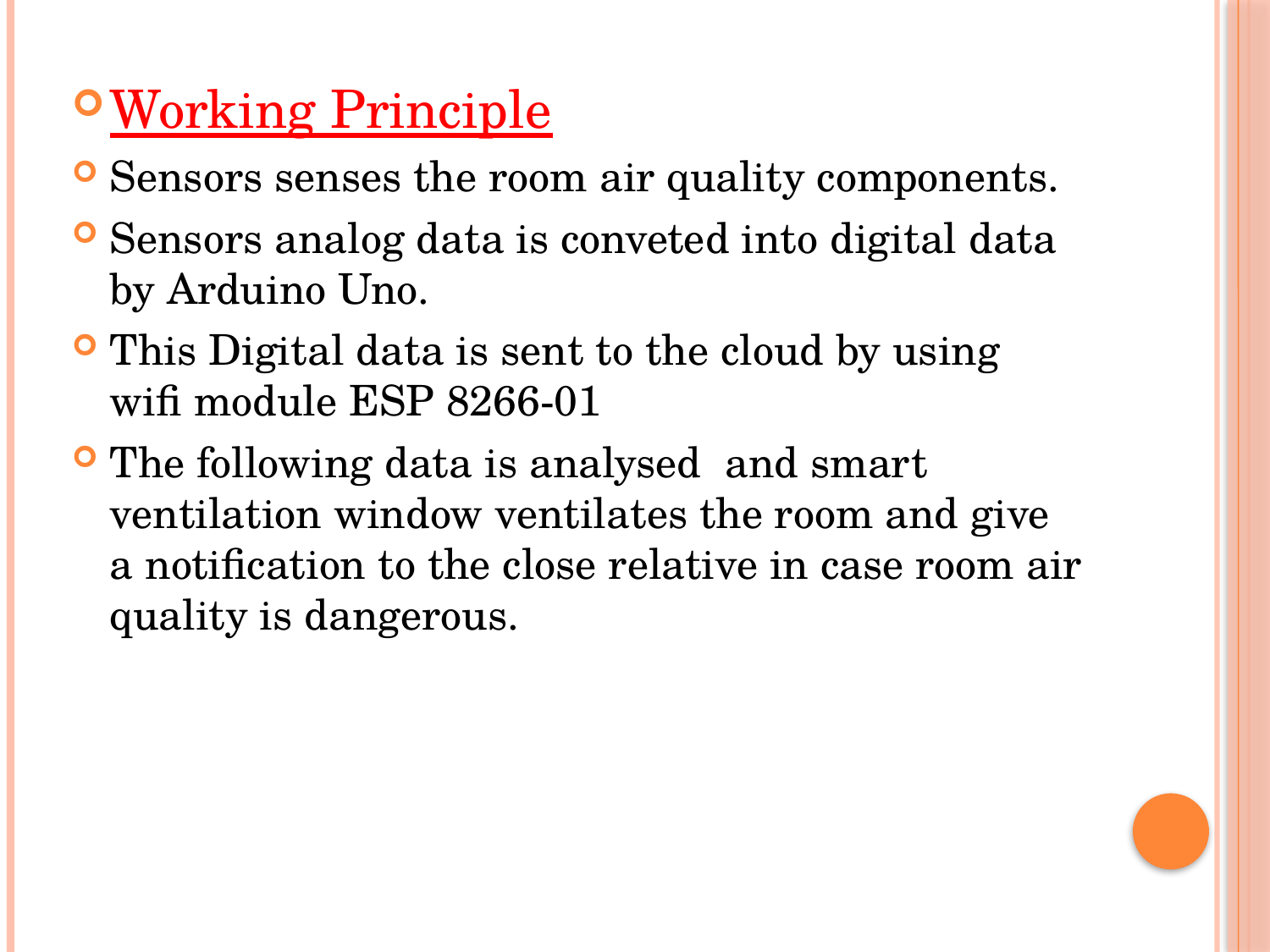

#
Working Principle
Sensors senses the room air quality components.
Sensors analog data is conveted into digital data by Arduino Uno.
This Digital data is sent to the cloud by using wifi module ESP 8266-01
The following data is analysed  and smart ventilation window ventilates the room and give a notification to the close relative in case room air quality is dangerous.